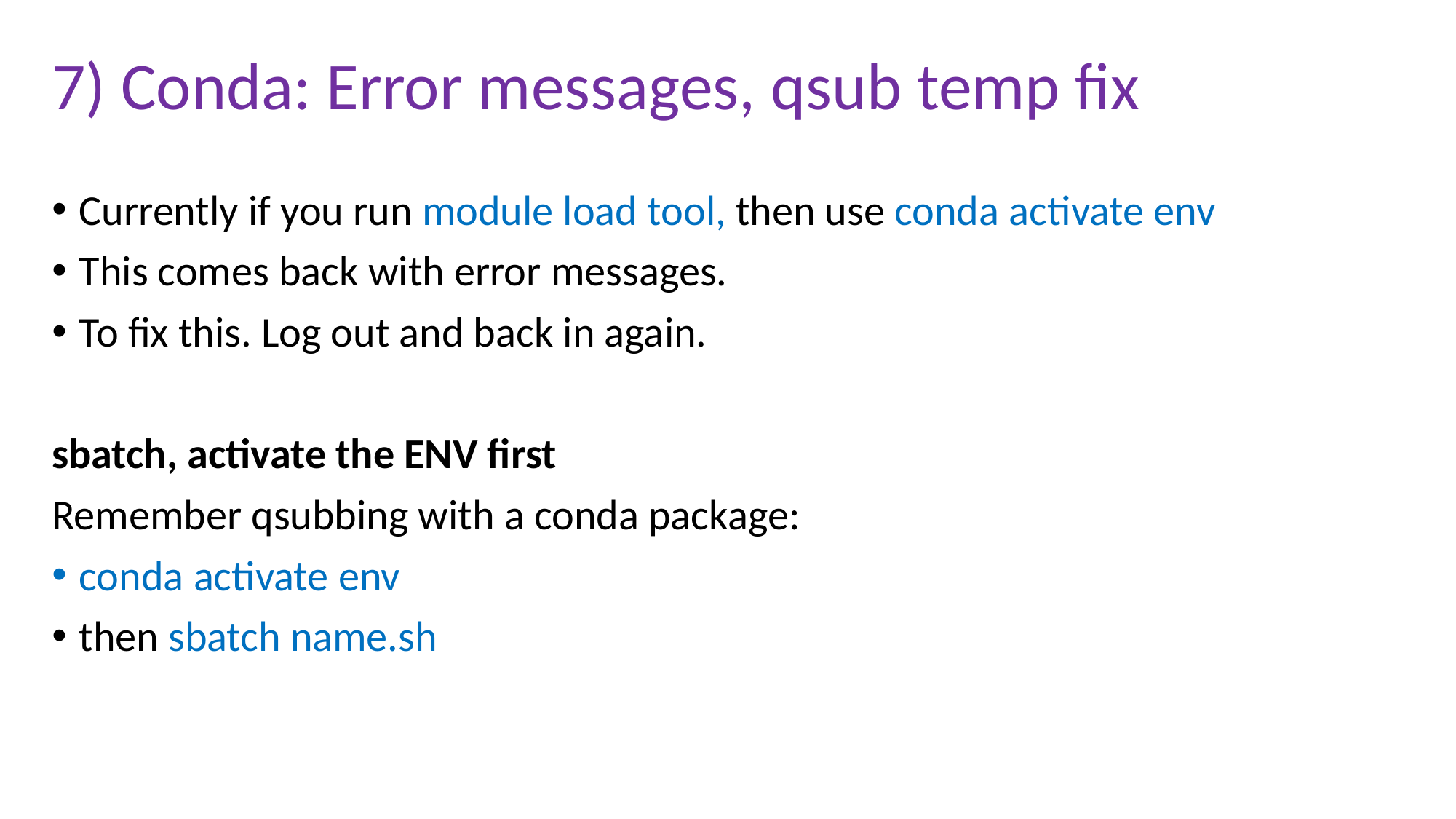

# 7) Conda: Error messages, qsub temp fix
Currently if you run module load tool, then use conda activate env
This comes back with error messages.
To fix this. Log out and back in again.

sbatch, activate the ENV first
Remember qsubbing with a conda package:
conda activate env
then sbatch name.sh